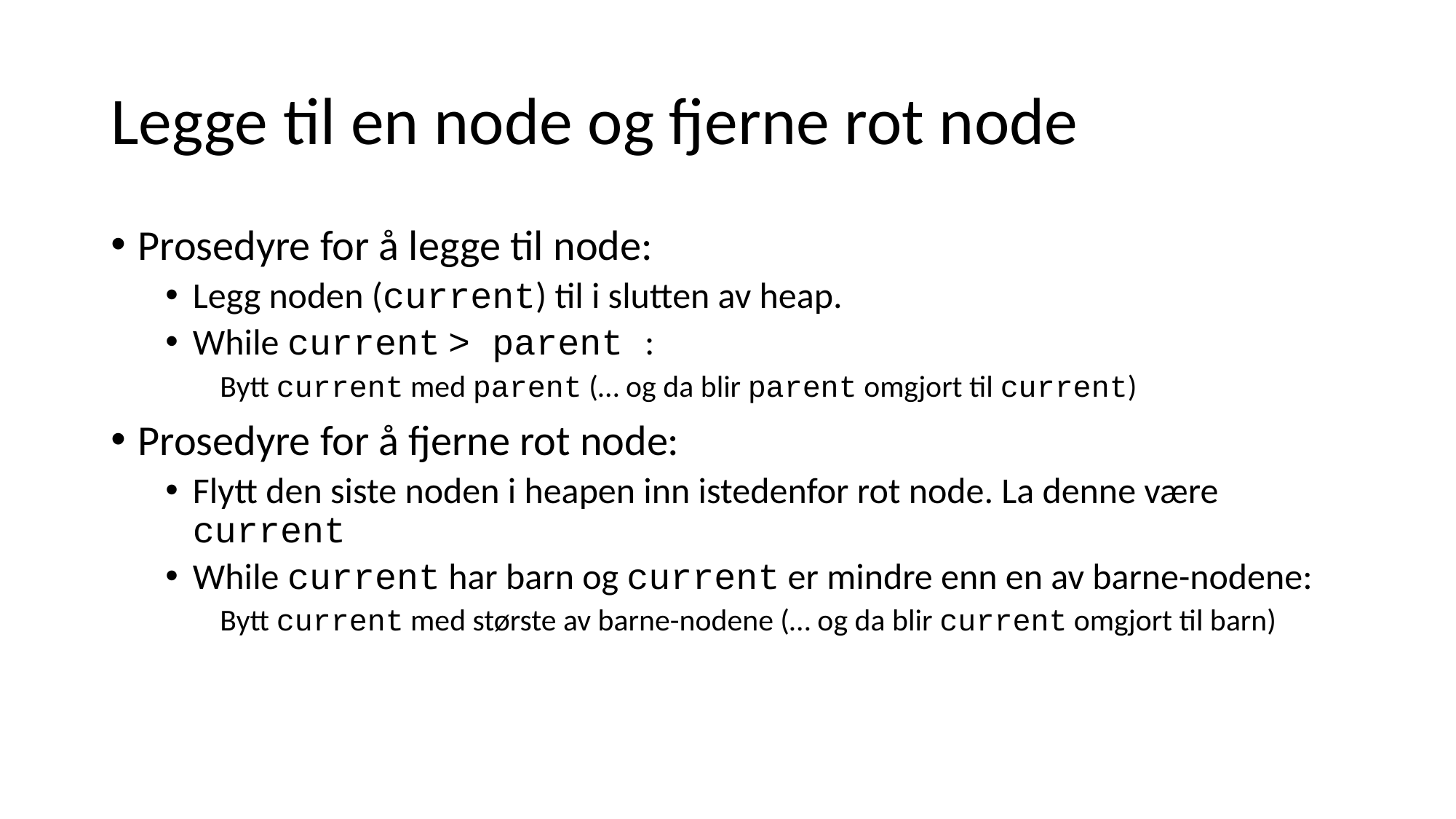

# Legge til en node og fjerne rot node
Prosedyre for å legge til node:
Legg noden (current) til i slutten av heap.
While current > parent :
Bytt current med parent (… og da blir parent omgjort til current)
Prosedyre for å fjerne rot node:
Flytt den siste noden i heapen inn istedenfor rot node. La denne være current
While current har barn og current er mindre enn en av barne-nodene:
Bytt current med største av barne-nodene (… og da blir current omgjort til barn)